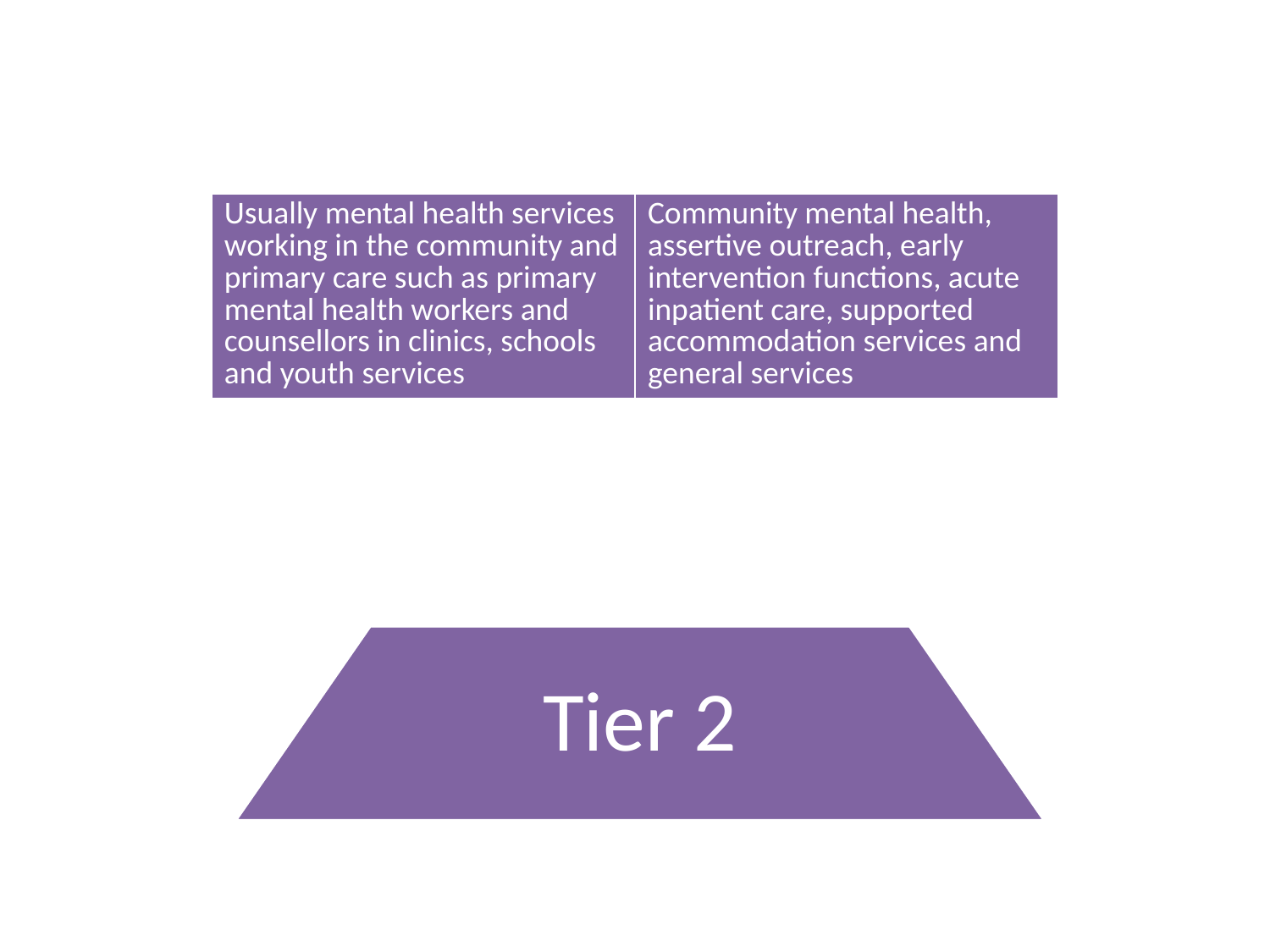

| Usually mental health services working in the community and primary care such as primary mental health workers and counsellors in clinics, schools and youth services | Community mental health, assertive outreach, early intervention functions, acute inpatient care, supported accommodation services and general services |
| --- | --- |

Tier 2